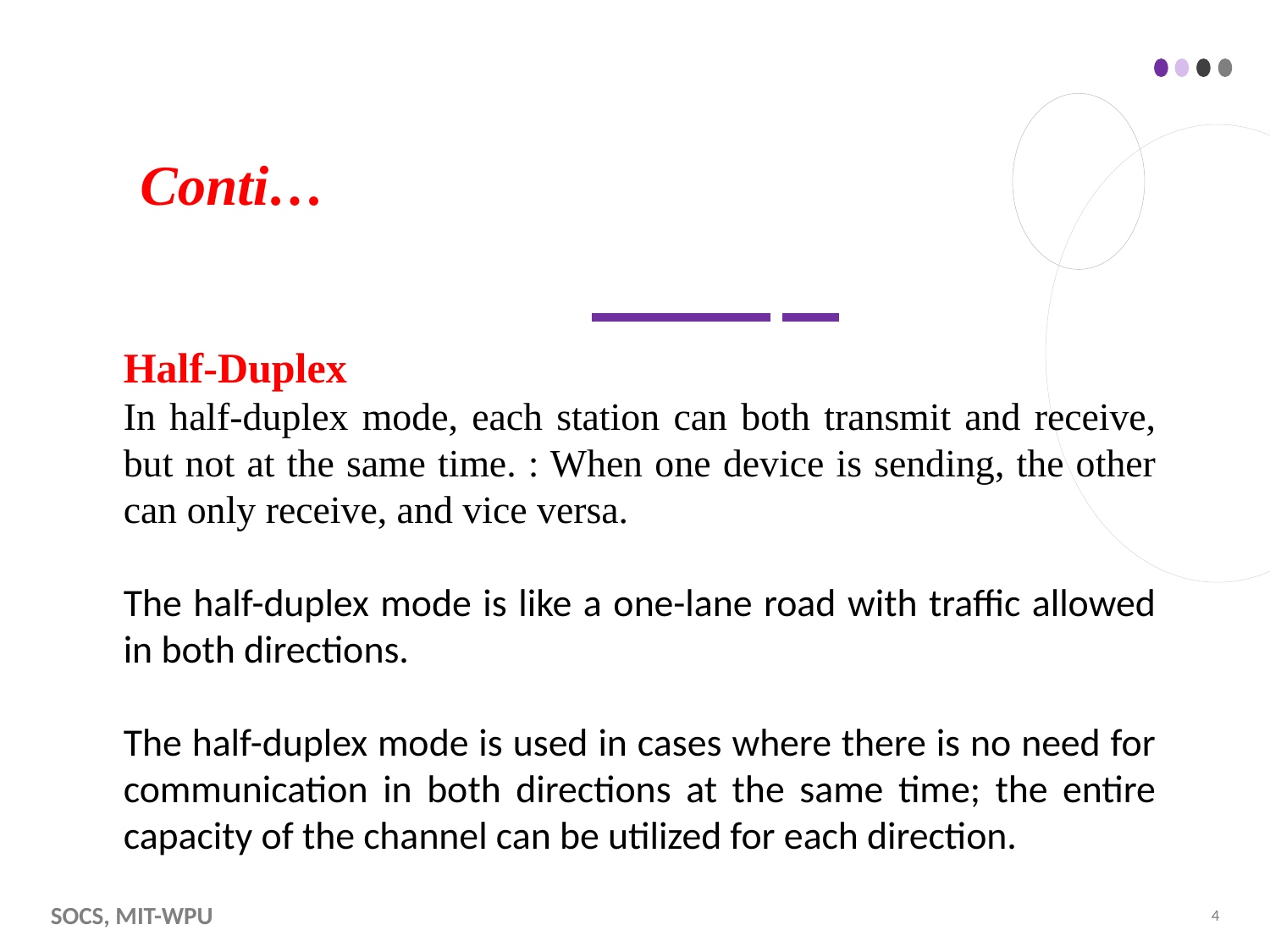

# Conti…

Half-Duplex
In half-duplex mode, each station can both transmit and receive, but not at the same time. : When one device is sending, the other can only receive, and vice versa.

The half-duplex mode is like a one-lane road with traffic allowed in both directions.

The half-duplex mode is used in cases where there is no need for communication in both directions at the same time; the entire capacity of the channel can be utilized for each direction.
SoCS, MIT-WPU
4